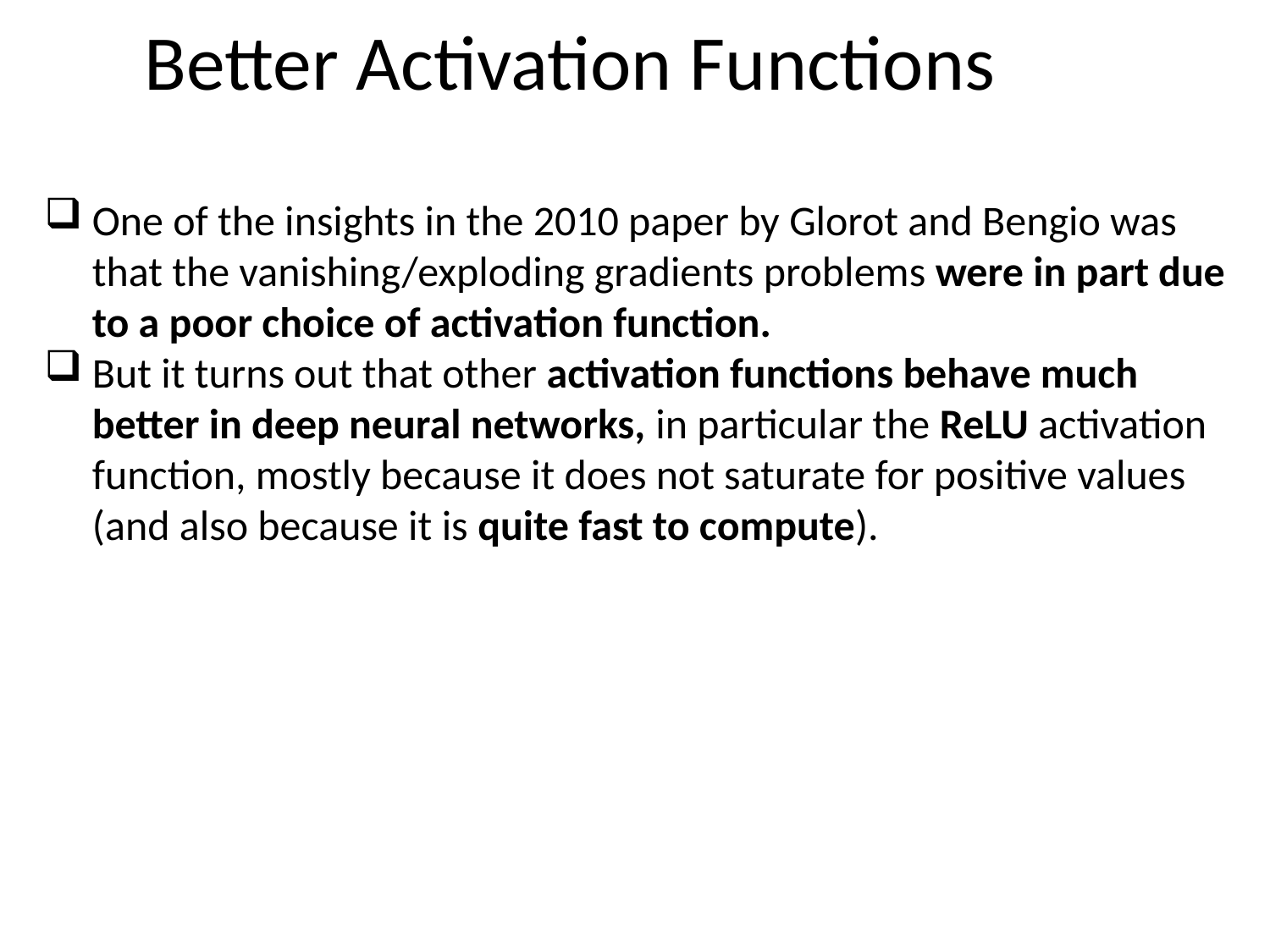

# Better Activation Functions
One of the insights in the 2010 paper by Glorot and Bengio was that the vanishing/exploding gradients problems were in part due to a poor choice of activation function.
But it turns out that other activation functions behave much better in deep neural networks, in particular the ReLU activation function, mostly because it does not saturate for positive values (and also because it is quite fast to compute).